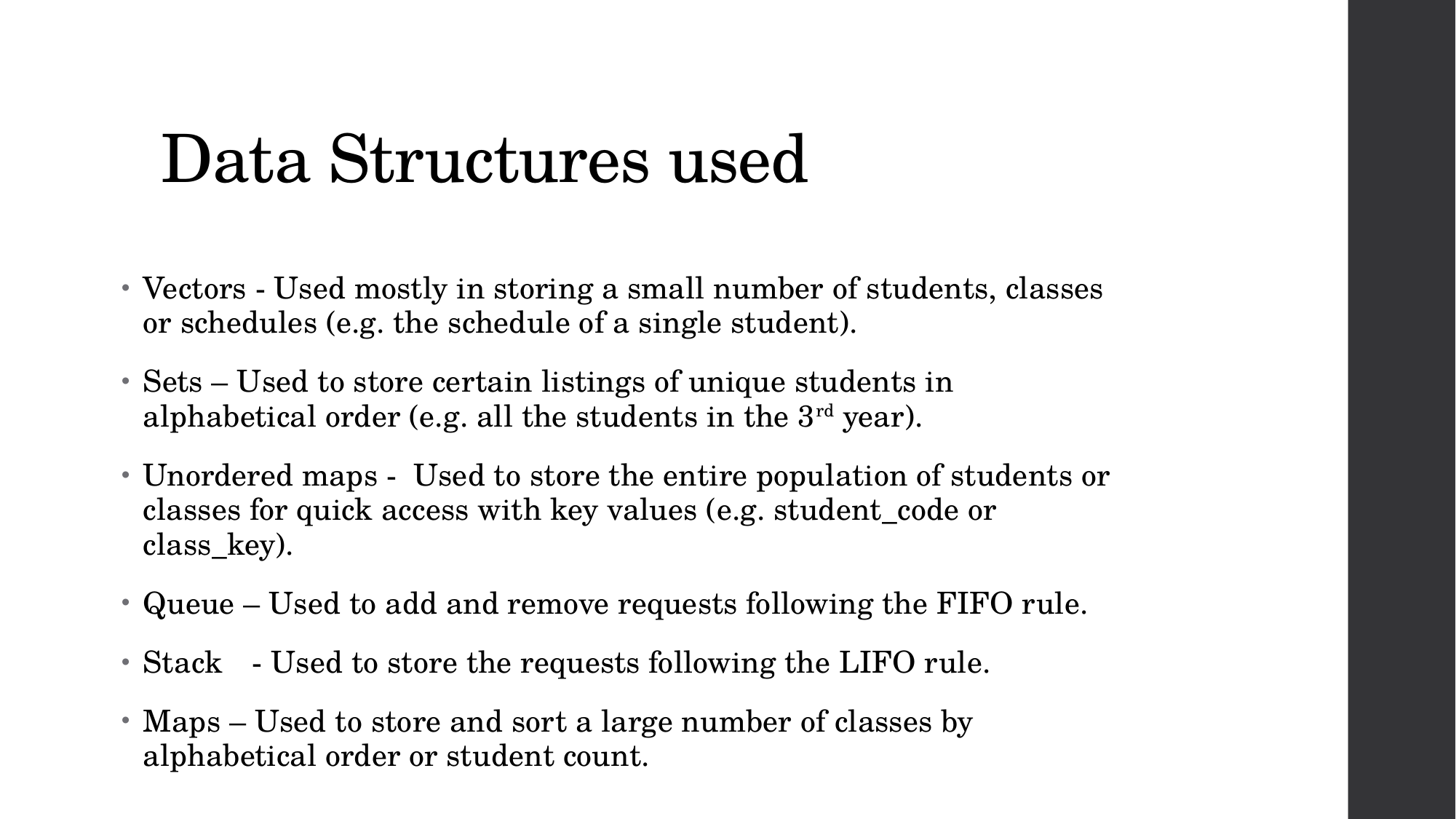

# Data Structures used
Vectors - Used mostly in storing a small number of students, classes or schedules (e.g. the schedule of a single student).
Sets – Used to store certain listings of unique students in alphabetical order (e.g. all the students in the 3rd year).
Unordered maps -  Used to store the entire population of students or classes for quick access with key values (e.g. student_code or class_key).
Queue – Used to add and remove requests following the FIFO rule.
Stack	- Used to store the requests following the LIFO rule.
Maps – Used to store and sort a large number of classes by alphabetical order or student count.